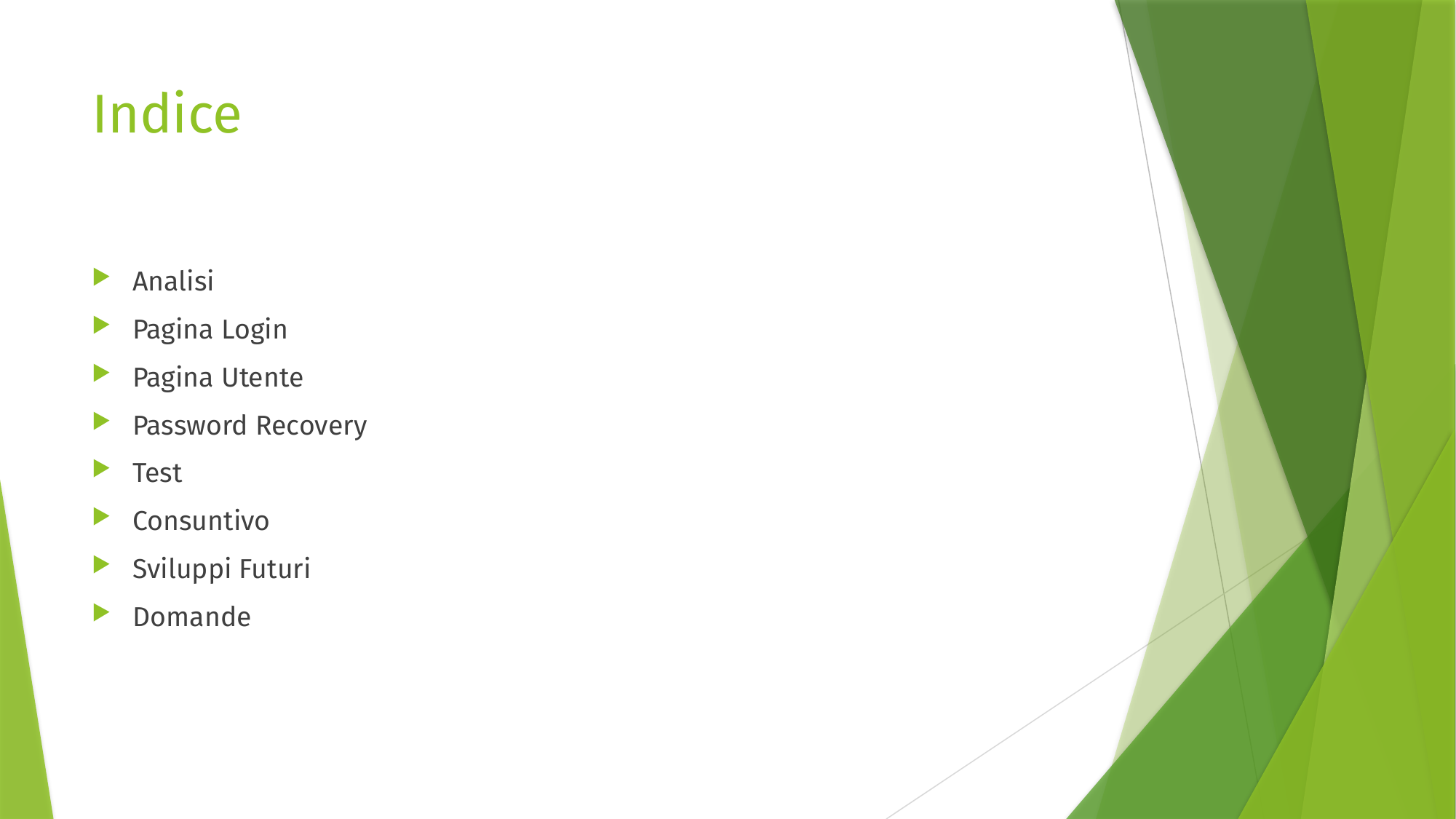

# Indice
Analisi
Pagina Login
Pagina Utente
Password Recovery
Test
Consuntivo
Sviluppi Futuri
Domande